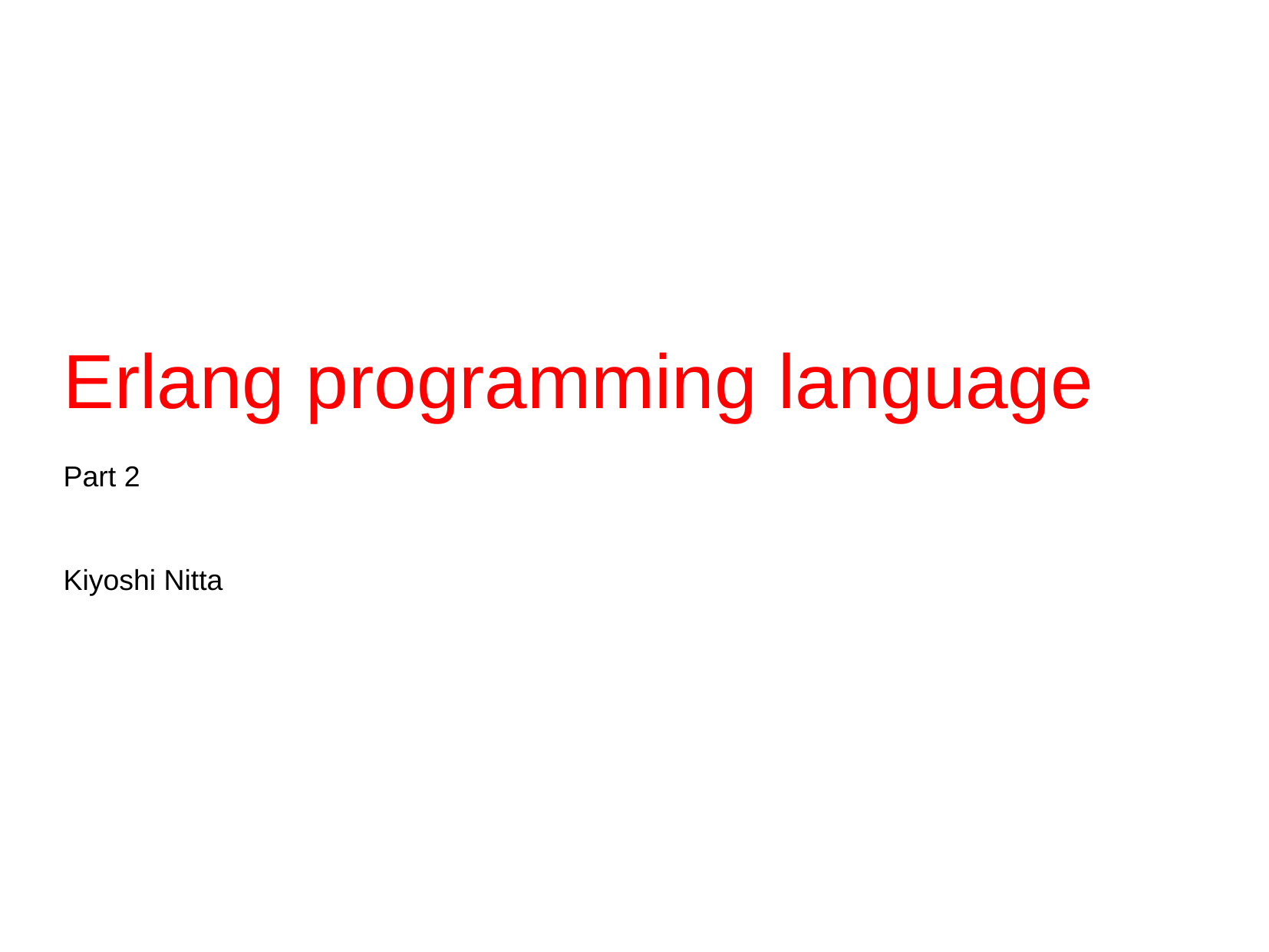

Erlang programming language

Part 2

Kiyoshi Nitta